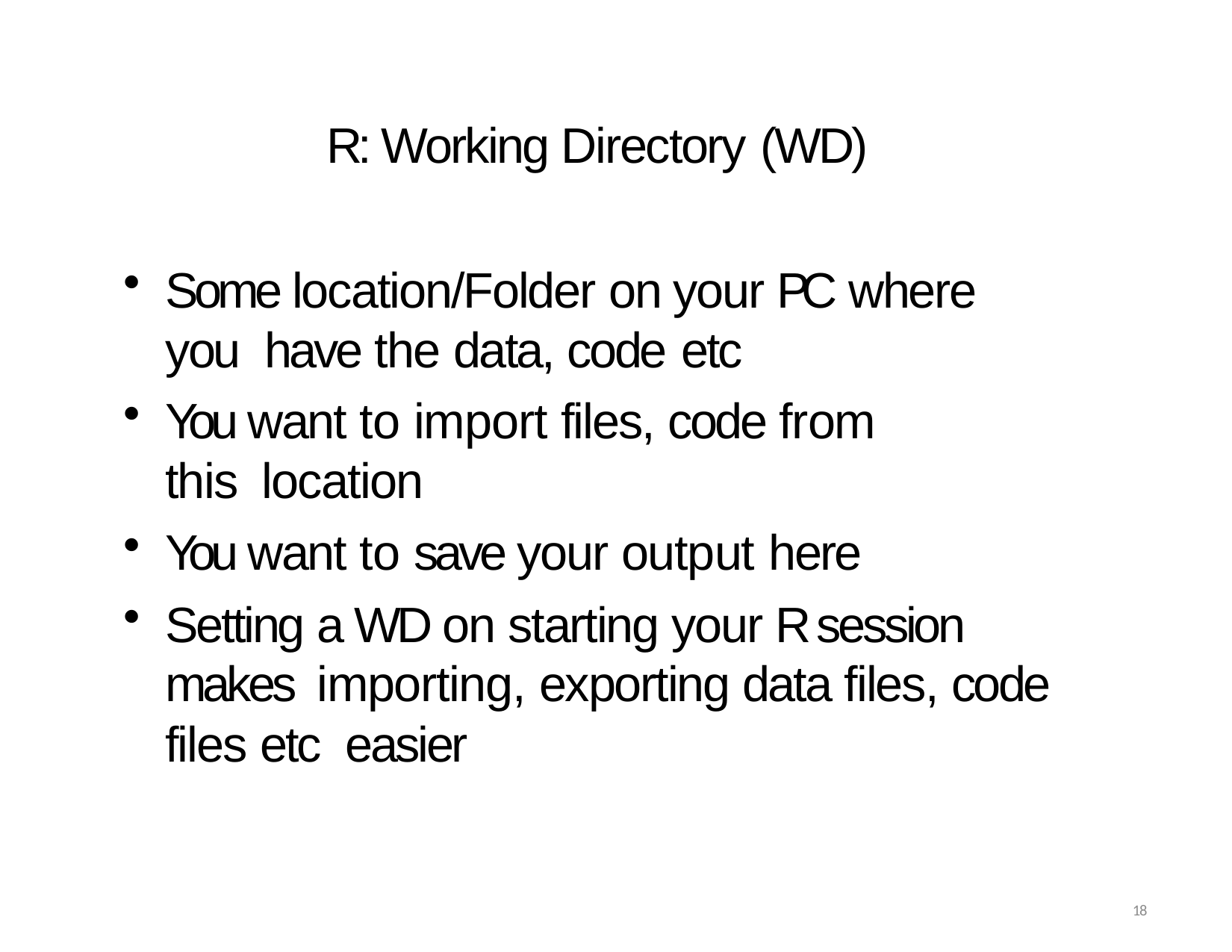

R: Working Directory (WD)

Some location/Folder on your PC  where you  have the data, code etc
You want to import files, code from this  location
You want to save your output here
Setting a WD on starting your R session makes  importing, exporting data files, code files etc  easier
18